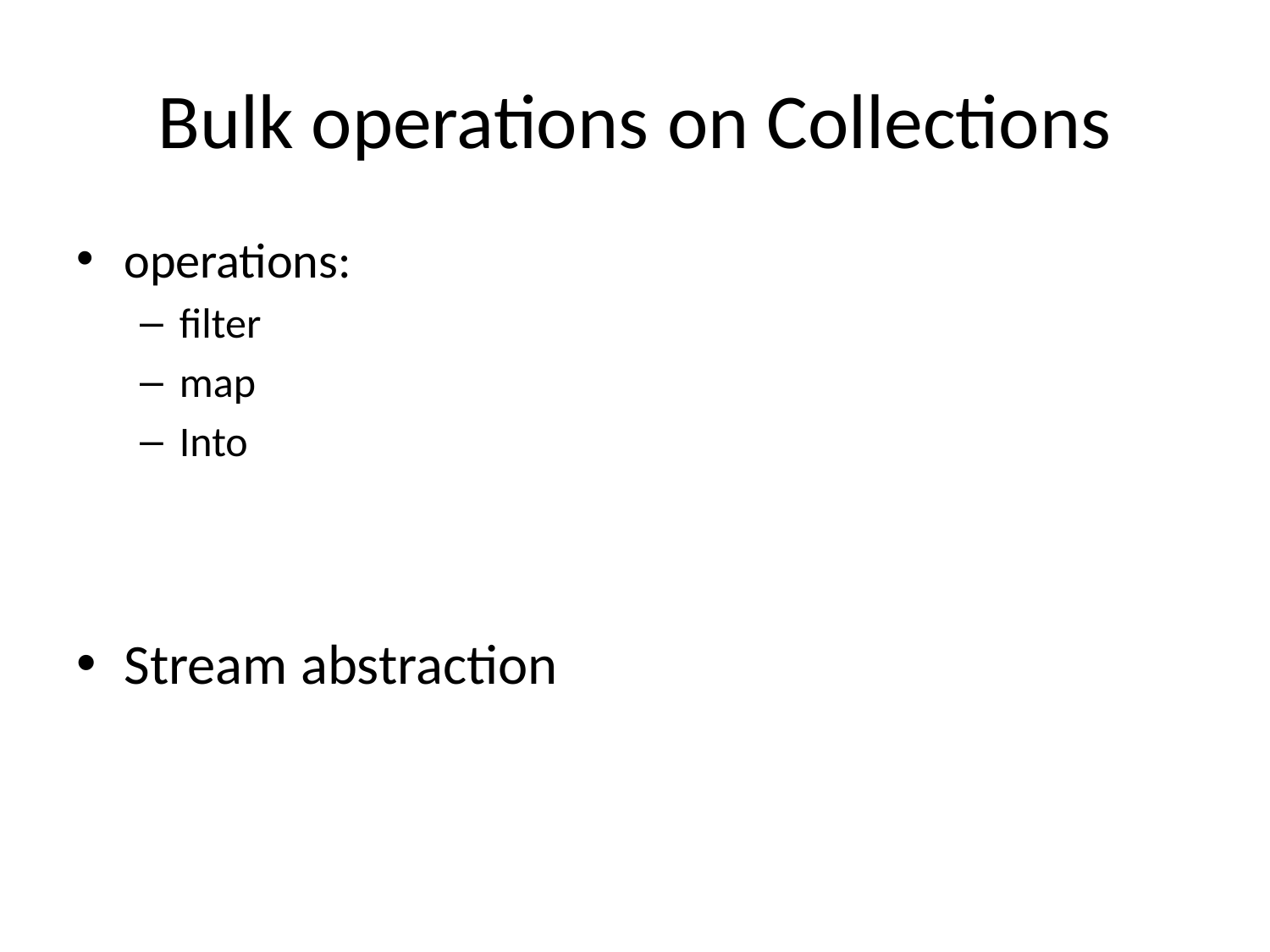

# Bulk operations on Collections
operations:
filter
map
Into

Stream abstraction